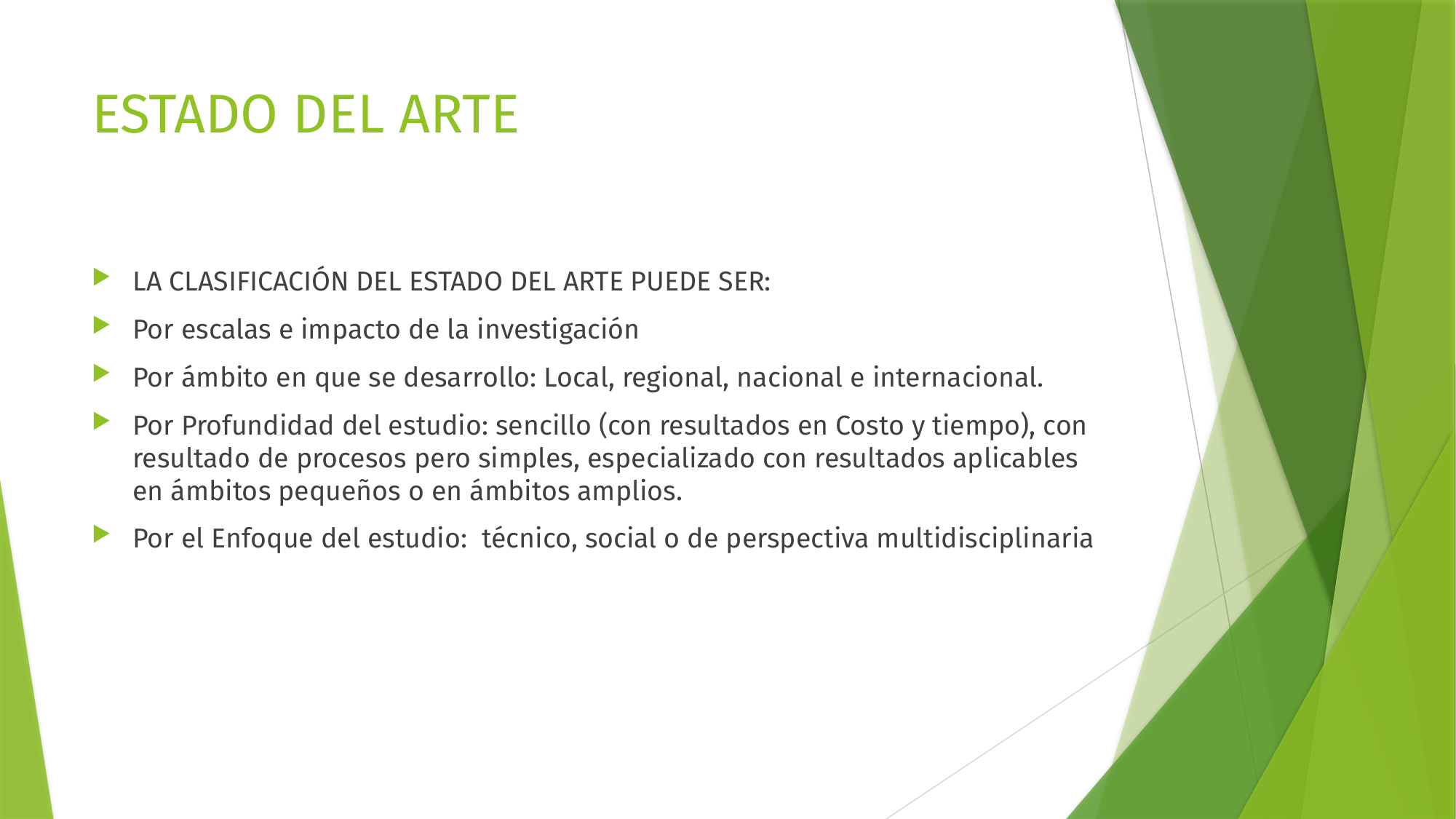

# ESTADO DEL ARTE
LA CLASIFICACIÓN DEL ESTADO DEL ARTE PUEDE SER:
Por escalas e impacto de la investigación
Por ámbito en que se desarrollo: Local, regional, nacional e internacional.
Por Profundidad del estudio: sencillo (con resultados en Costo y tiempo), con resultado de procesos pero simples, especializado con resultados aplicables en ámbitos pequeños o en ámbitos amplios.
Por el Enfoque del estudio:  técnico, social o de perspectiva multidisciplinaria